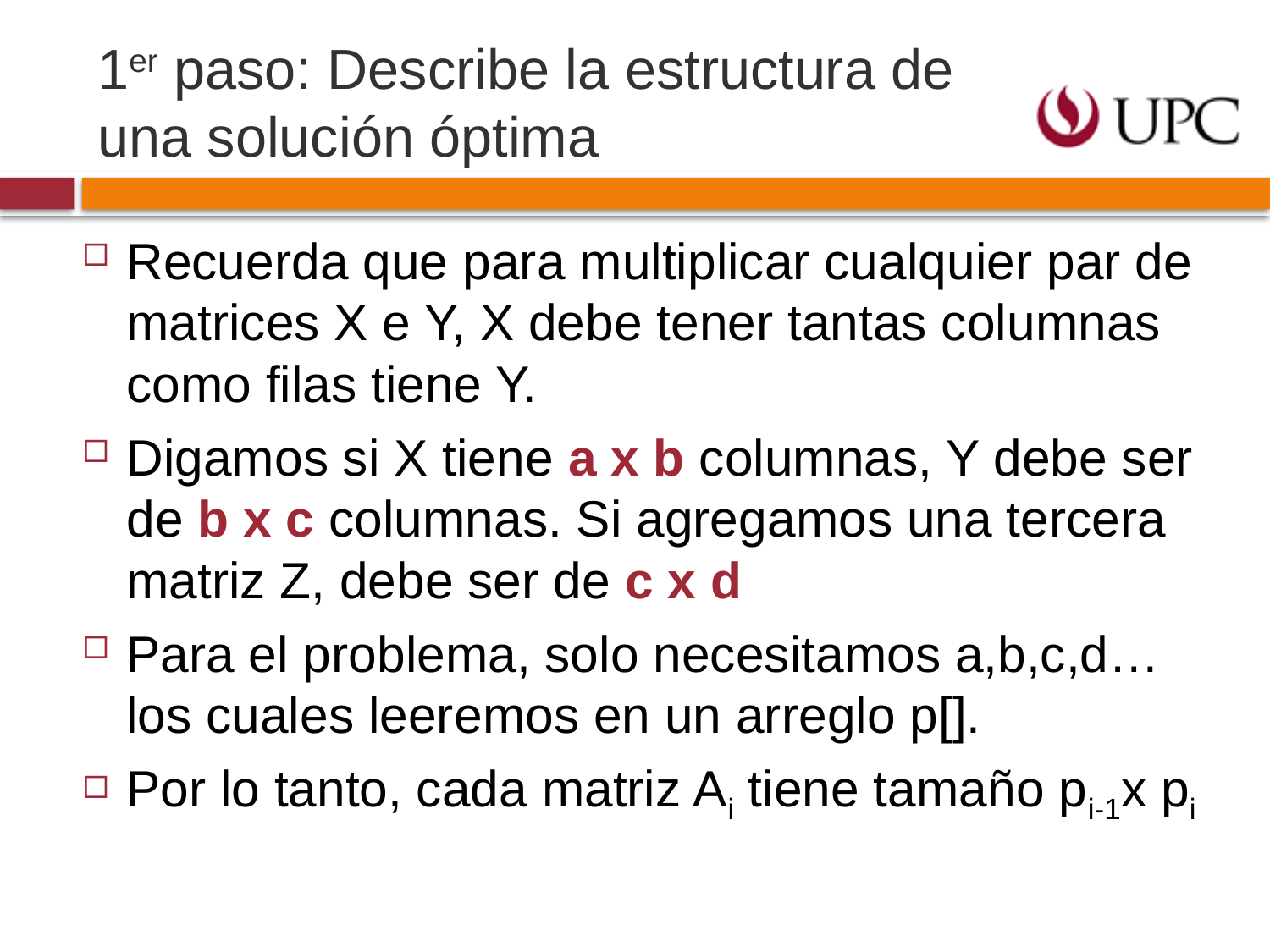

# 1er paso: Describe la estructura de una solución óptima
Recuerda que para multiplicar cualquier par de matrices X e Y, X debe tener tantas columnas como filas tiene Y.
Digamos si X tiene a x b columnas, Y debe ser de b x c columnas. Si agregamos una tercera matriz Z, debe ser de c x d
Para el problema, solo necesitamos a,b,c,d… los cuales leeremos en un arreglo p[].
Por lo tanto, cada matriz Ai tiene tamaño pi-1x pi